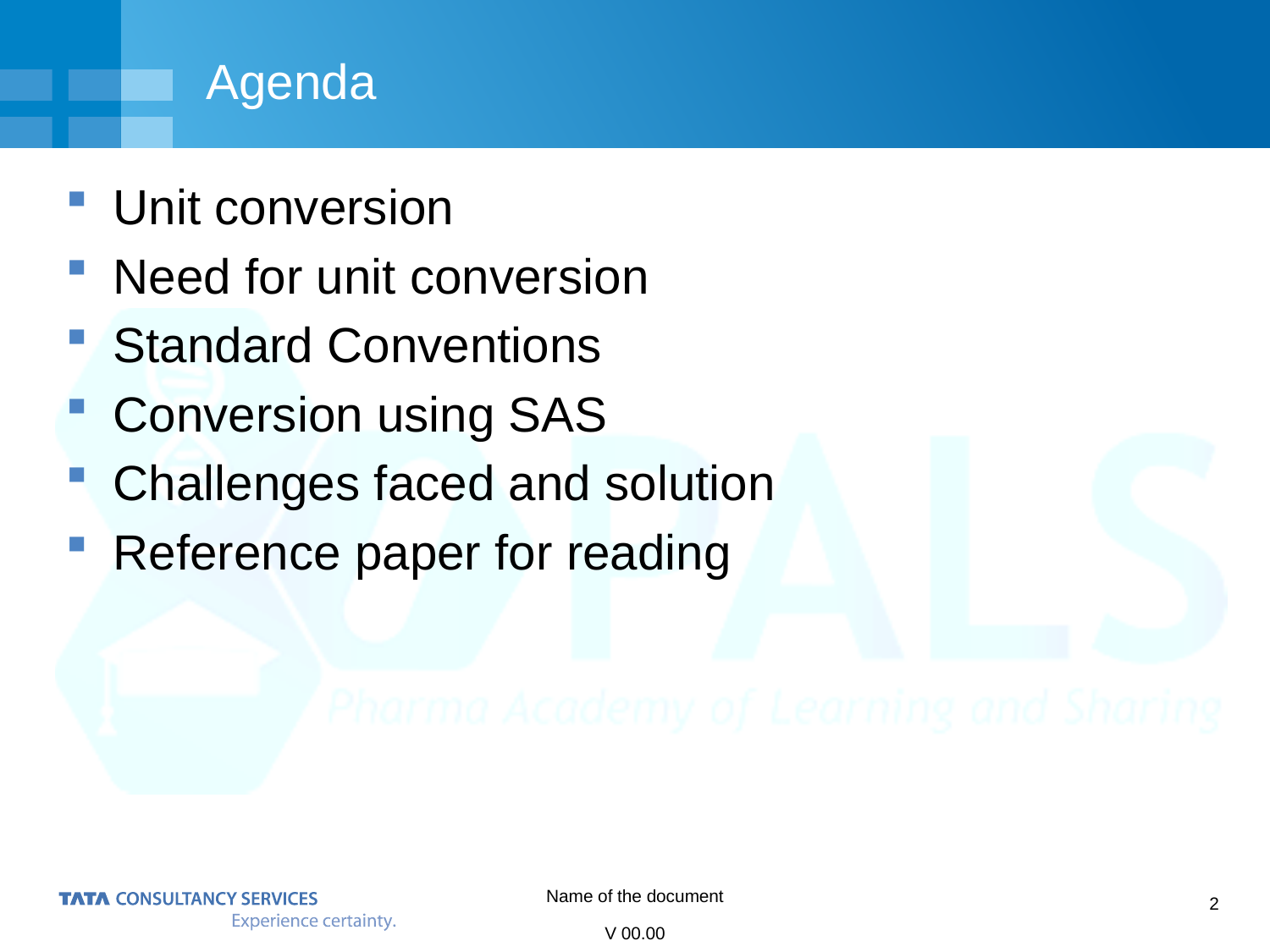

# Agenda
Unit conversion
Need for unit conversion
Standard Conventions
Conversion using SAS
Challenges faced and solution
Reference paper for reading